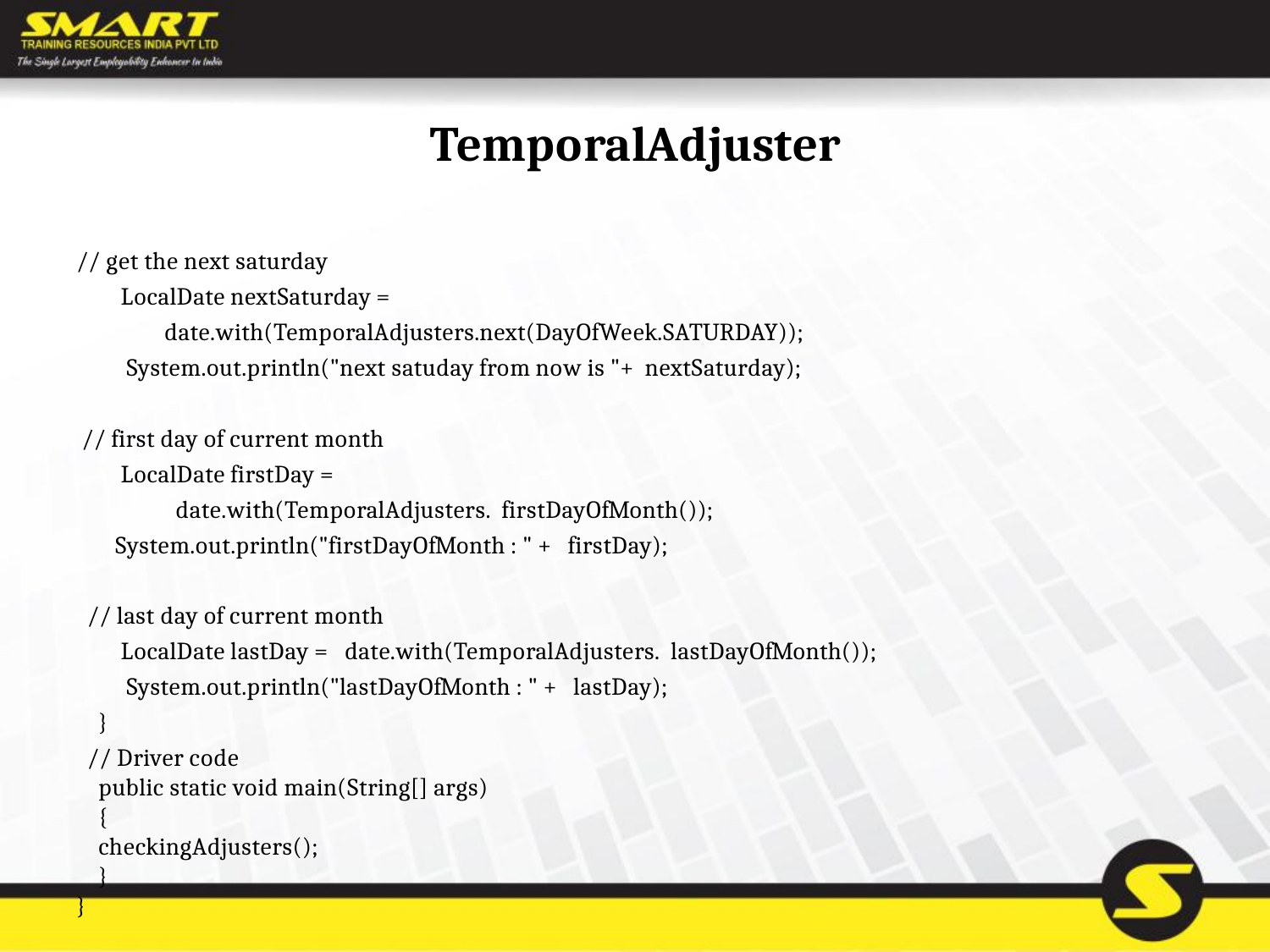

# TemporalAdjuster
// get the next saturday
        LocalDate nextSaturday =
                date.with(TemporalAdjusters.next(DayOfWeek.SATURDAY));
         System.out.println("next satuday from now is "+  nextSaturday);

 // first day of current month
        LocalDate firstDay =
                  date.with(TemporalAdjusters.  firstDayOfMonth());
       System.out.println("firstDayOfMonth : " +   firstDay);

  // last day of current month
        LocalDate lastDay =   date.with(TemporalAdjusters.  lastDayOfMonth());
         System.out.println("lastDayOfMonth : " +   lastDay);
    }
  // Driver code
    public static void main(String[] args)
    {
    checkingAdjusters();
    }
}